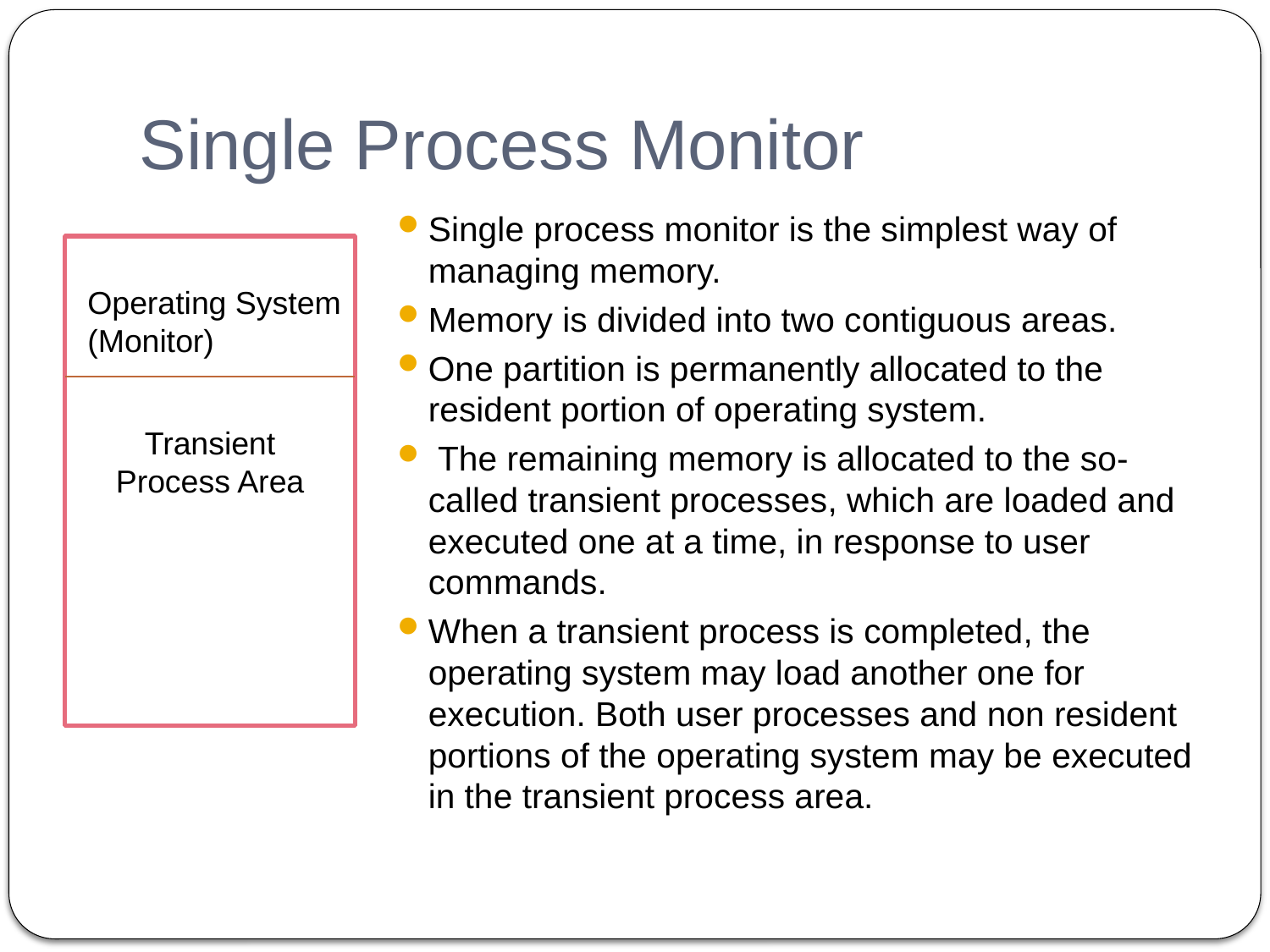

# Single Process Monitor
Single process monitor is the simplest way of managing memory.
Memory is divided into two contiguous areas.
One partition is permanently allocated to the resident portion of operating system.
 The remaining memory is allocated to the so-called transient processes, which are loaded and executed one at a time, in response to user commands.
When a transient process is completed, the operating system may load another one for execution. Both user processes and non resident portions of the operating system may be executed in the transient process area.

Operating System (Monitor)
Transient Process Area